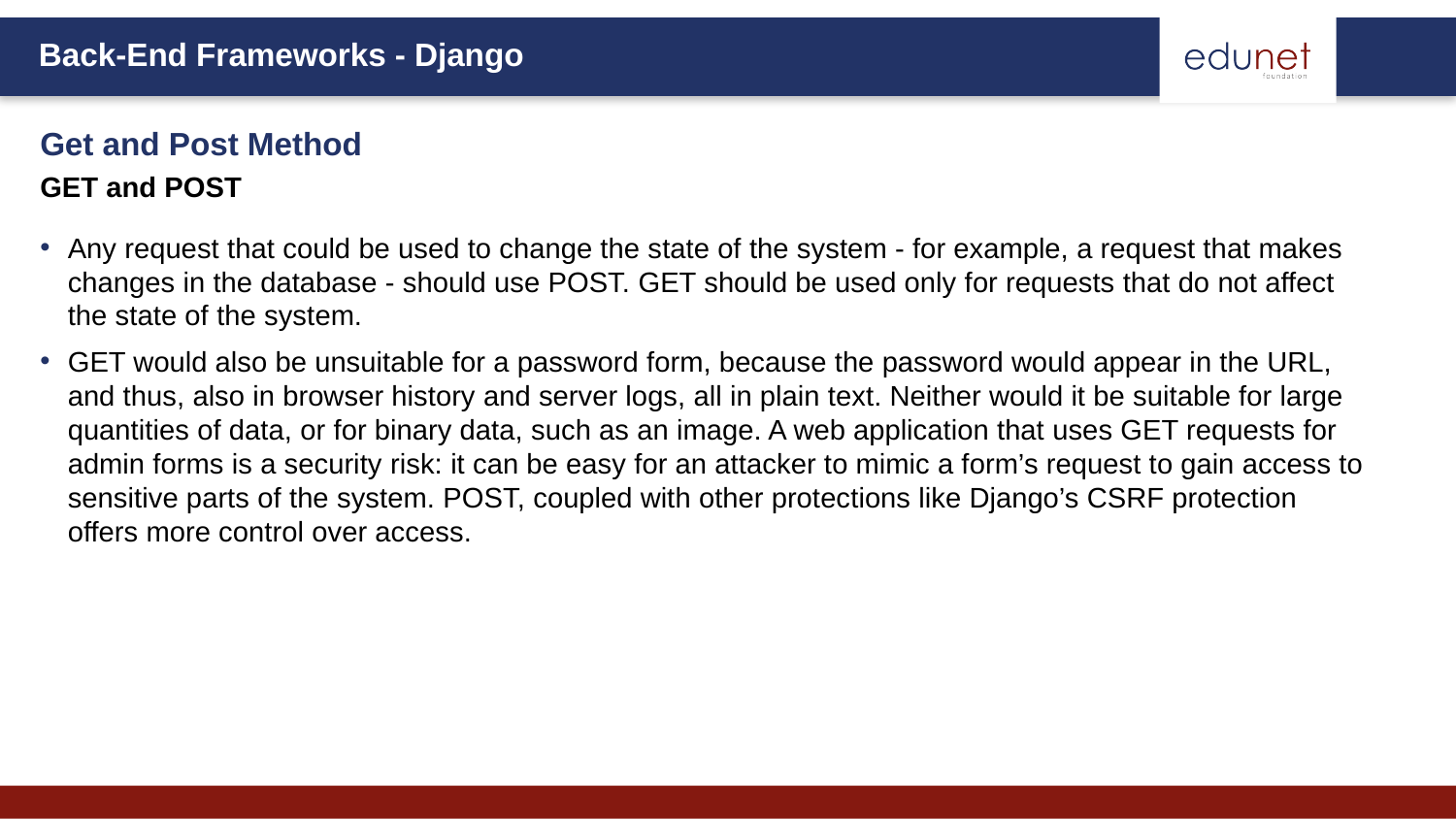

Get and Post Method
GET and POST
Any request that could be used to change the state of the system - for example, a request that makes changes in the database - should use POST. GET should be used only for requests that do not affect the state of the system.
GET would also be unsuitable for a password form, because the password would appear in the URL, and thus, also in browser history and server logs, all in plain text. Neither would it be suitable for large quantities of data, or for binary data, such as an image. A web application that uses GET requests for admin forms is a security risk: it can be easy for an attacker to mimic a form’s request to gain access to sensitive parts of the system. POST, coupled with other protections like Django’s CSRF protection offers more control over access.